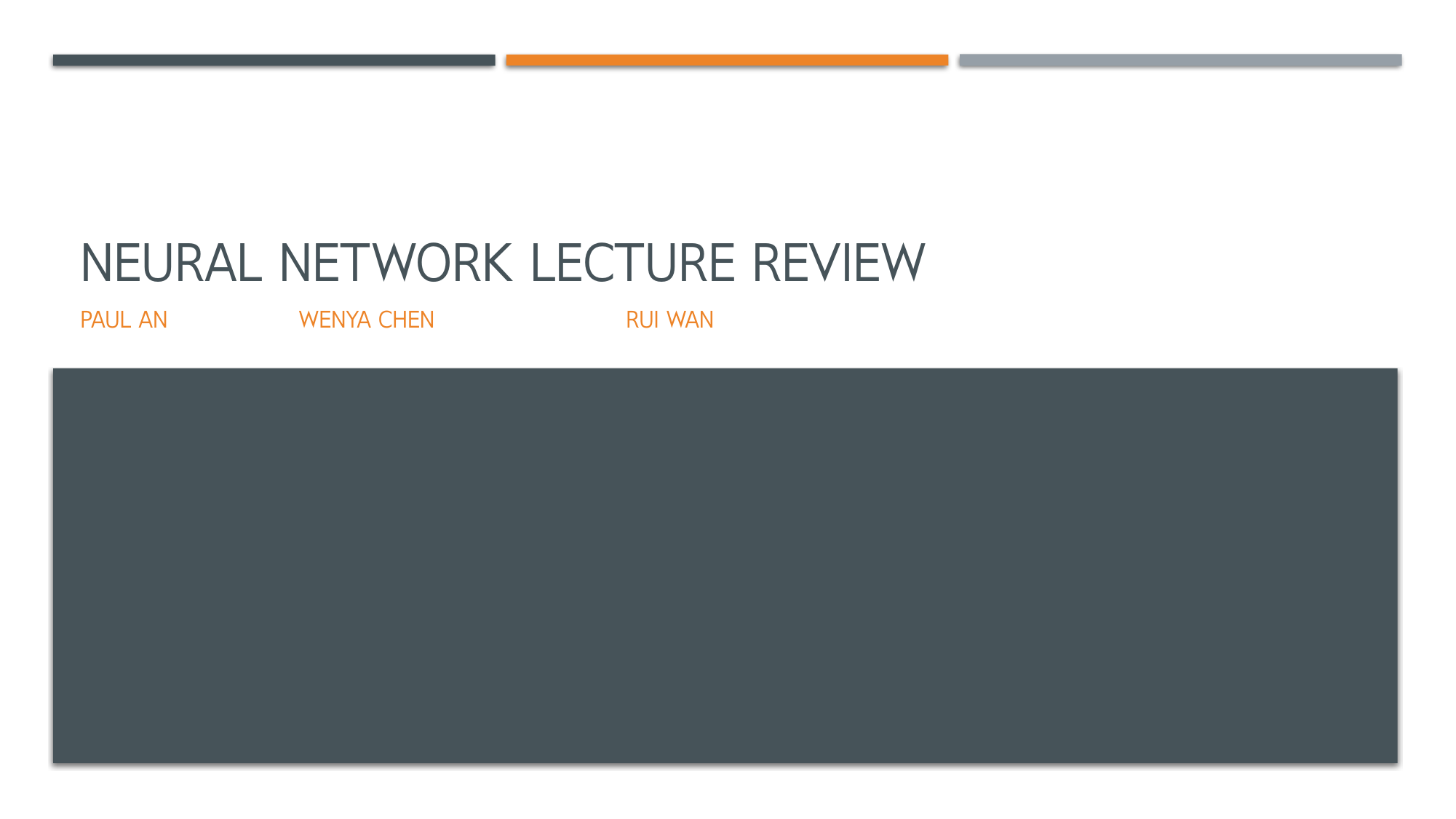

# Neural Network Lecture Review
Paul An		Wenya Chen		Rui Wan